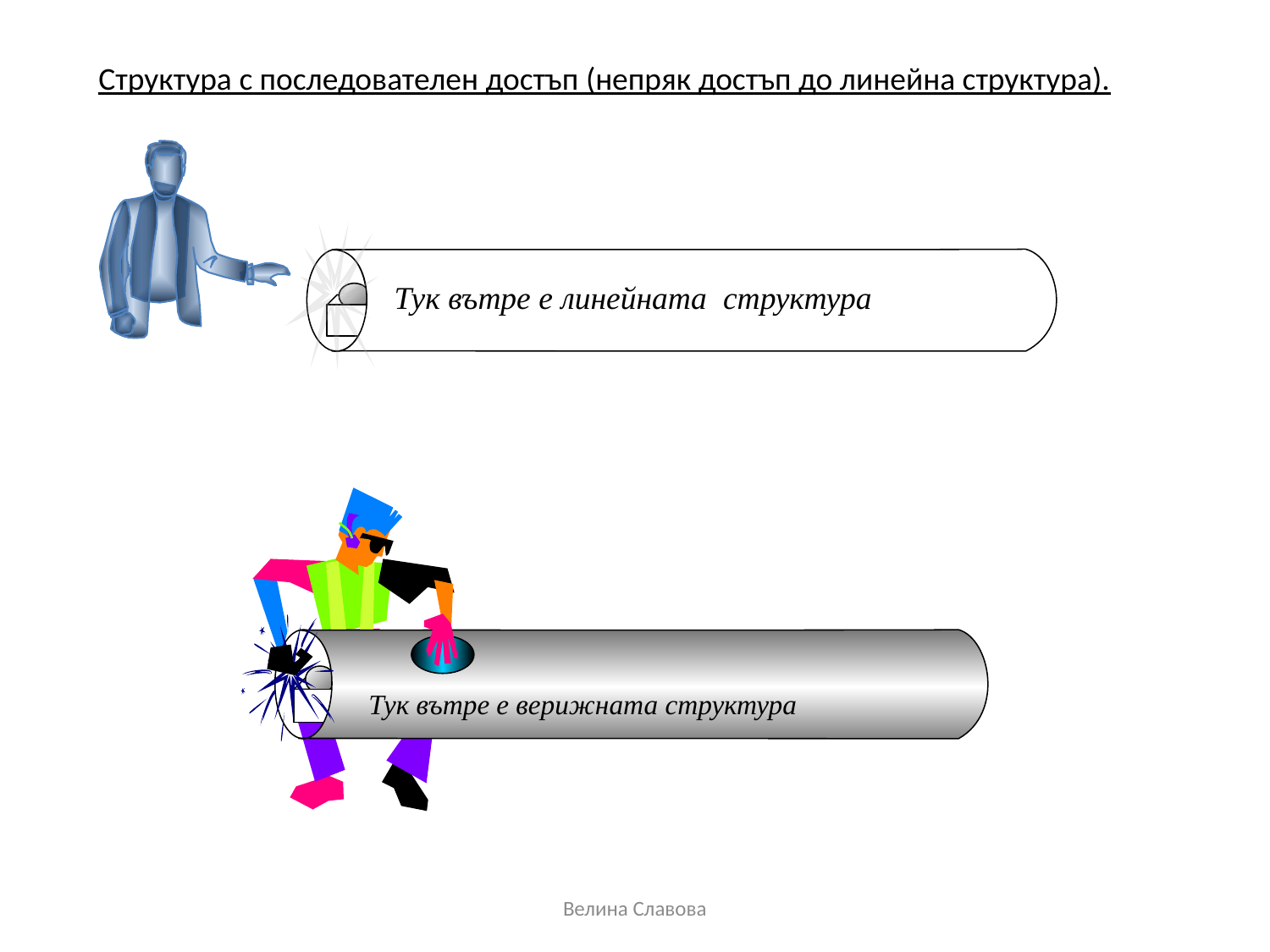

Структура с последователен достъп (непряк достъп до линейна структура).

Тук вътре е линейната  структура

Тук вътре е верижната структура

Велина Славова